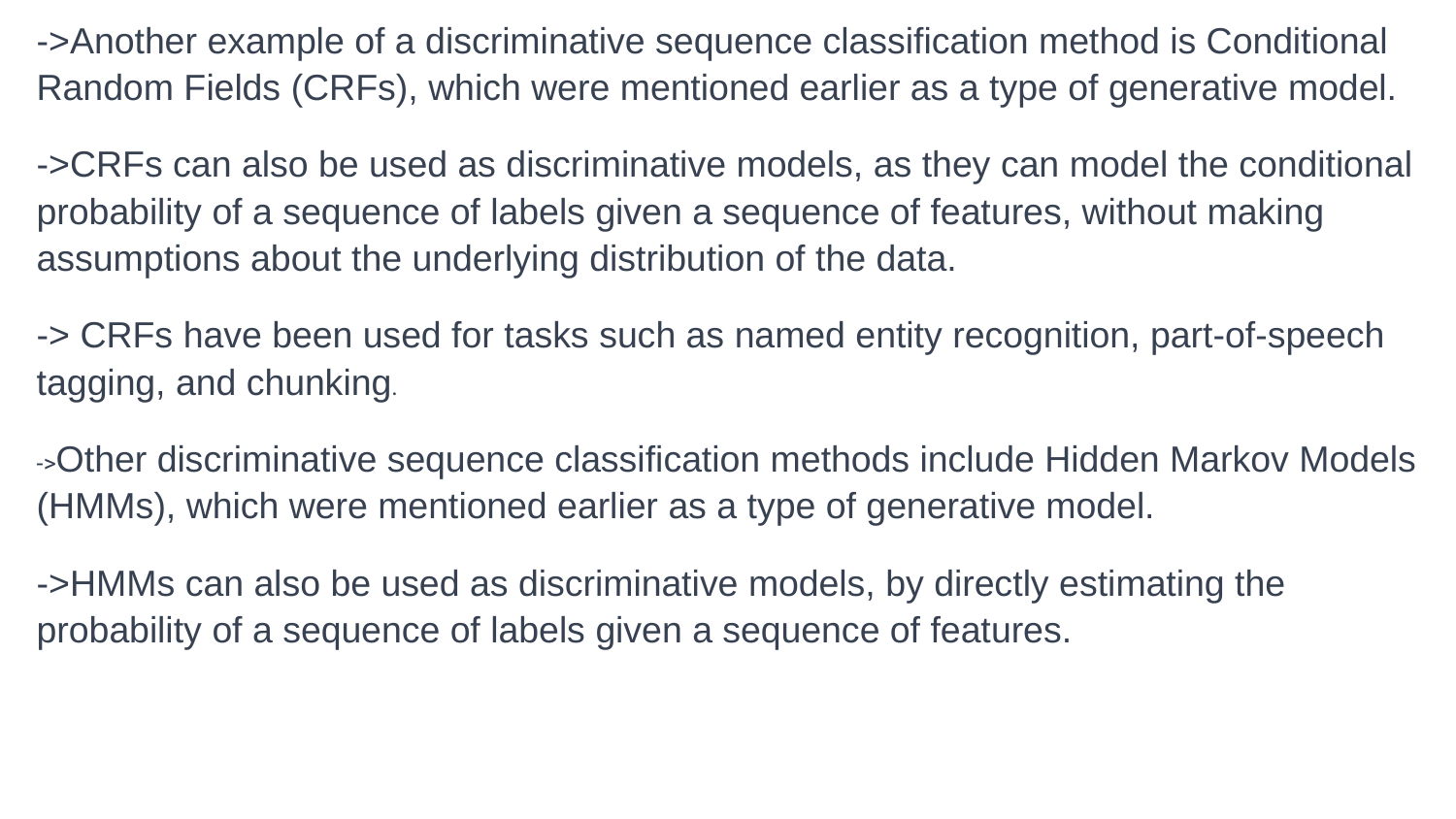

->Another example of a discriminative sequence classification method is Conditional Random Fields (CRFs), which were mentioned earlier as a type of generative model.
->CRFs can also be used as discriminative models, as they can model the conditional probability of a sequence of labels given a sequence of features, without making assumptions about the underlying distribution of the data.
-> CRFs have been used for tasks such as named entity recognition, part-of-speech tagging, and chunking.
->Other discriminative sequence classification methods include Hidden Markov Models (HMMs), which were mentioned earlier as a type of generative model.
->HMMs can also be used as discriminative models, by directly estimating the probability of a sequence of labels given a sequence of features.